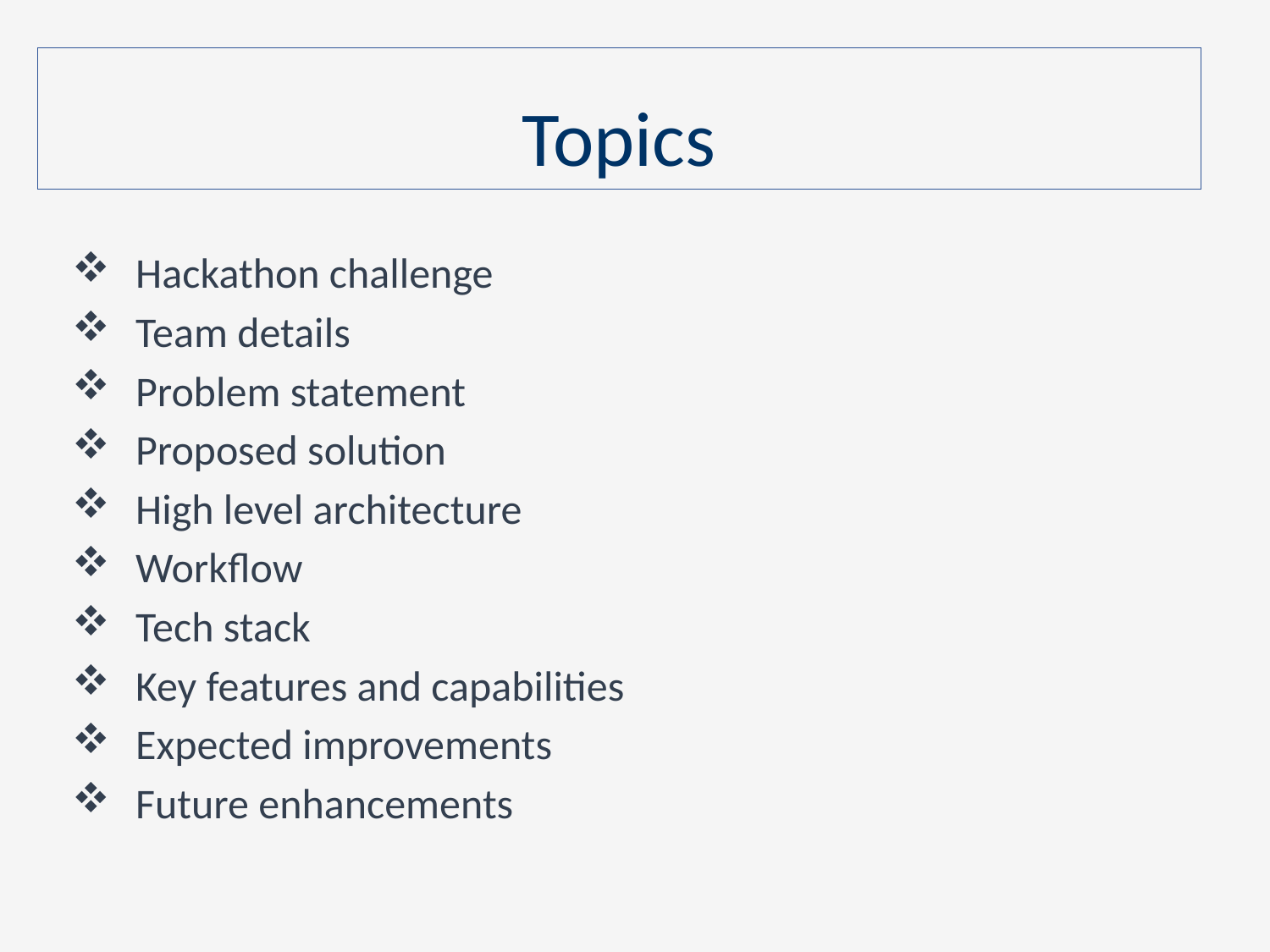

# Topics
Hackathon challenge
Team details
Problem statement
Proposed solution
High level architecture
Workflow
Tech stack
Key features and capabilities
Expected improvements
Future enhancements